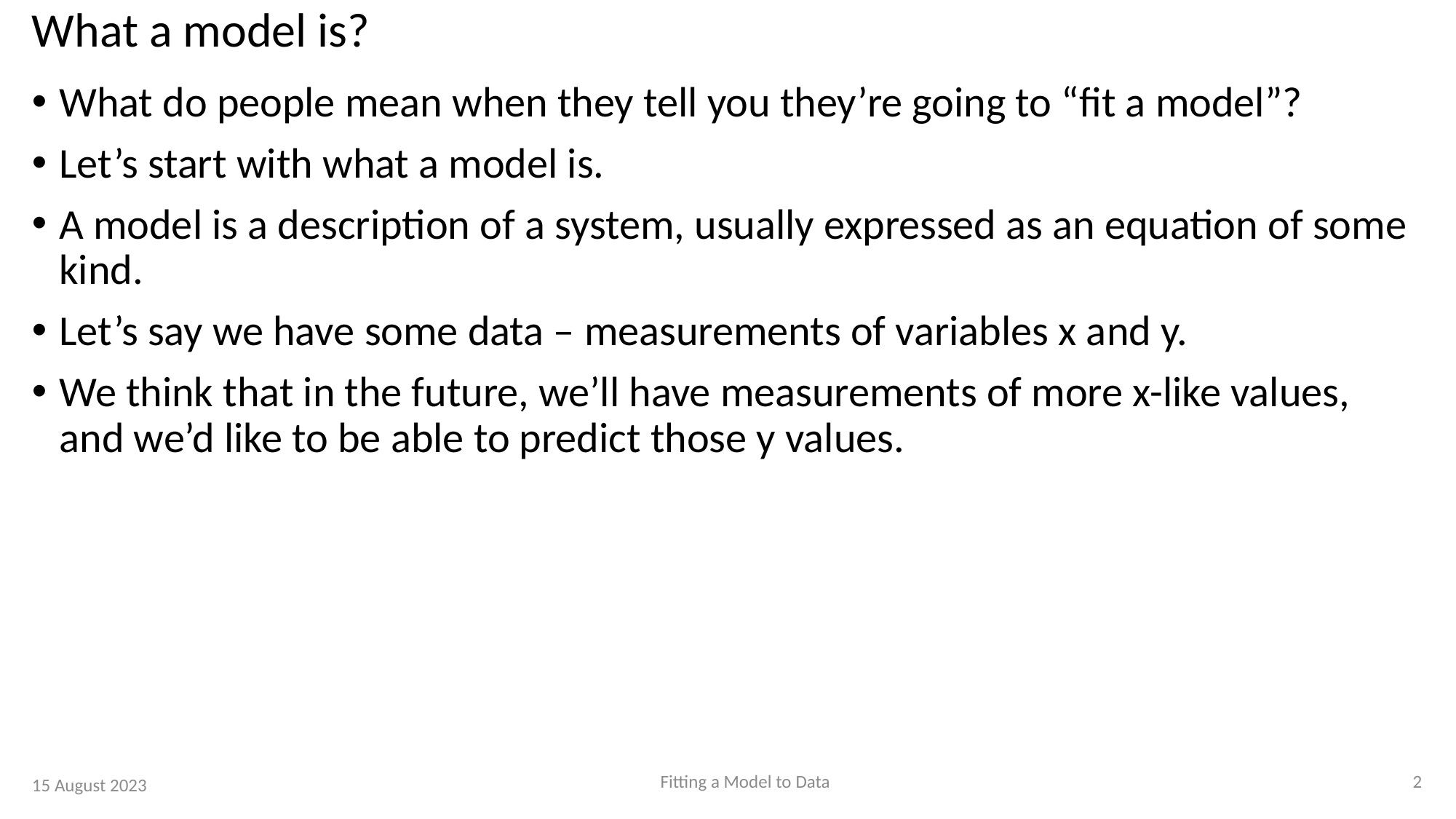

# What a model is?
What do people mean when they tell you they’re going to “fit a model”?
Let’s start with what a model is.
A model is a description of a system, usually expressed as an equation of some kind.
Let’s say we have some data – measurements of variables x and y.
We think that in the future, we’ll have measurements of more x-like values, and we’d like to be able to predict those y values.
2
Fitting a Model to Data
15 August 2023